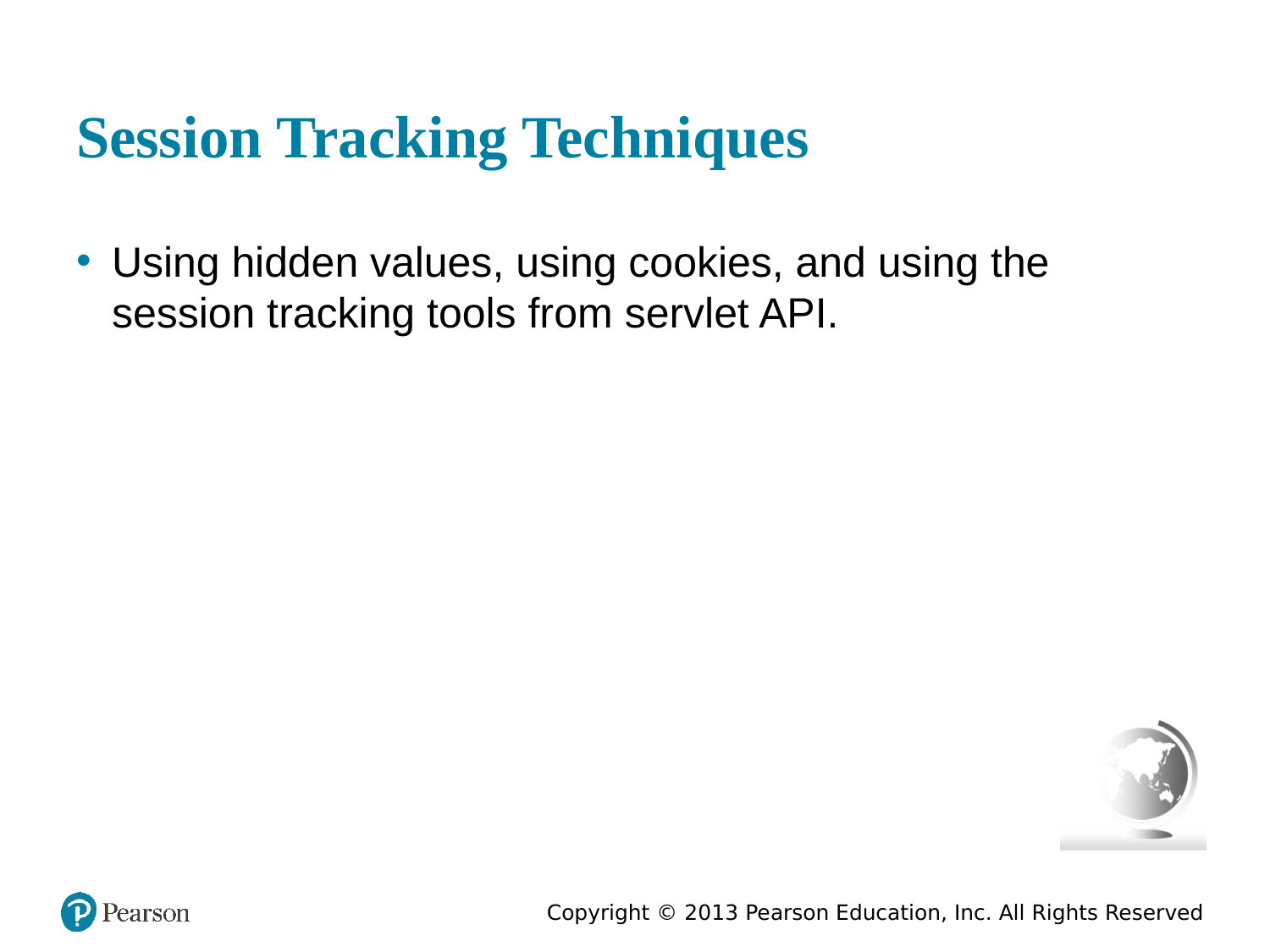

# Session Tracking Techniques
Using hidden values, using cookies, and using the session tracking tools from servlet API.